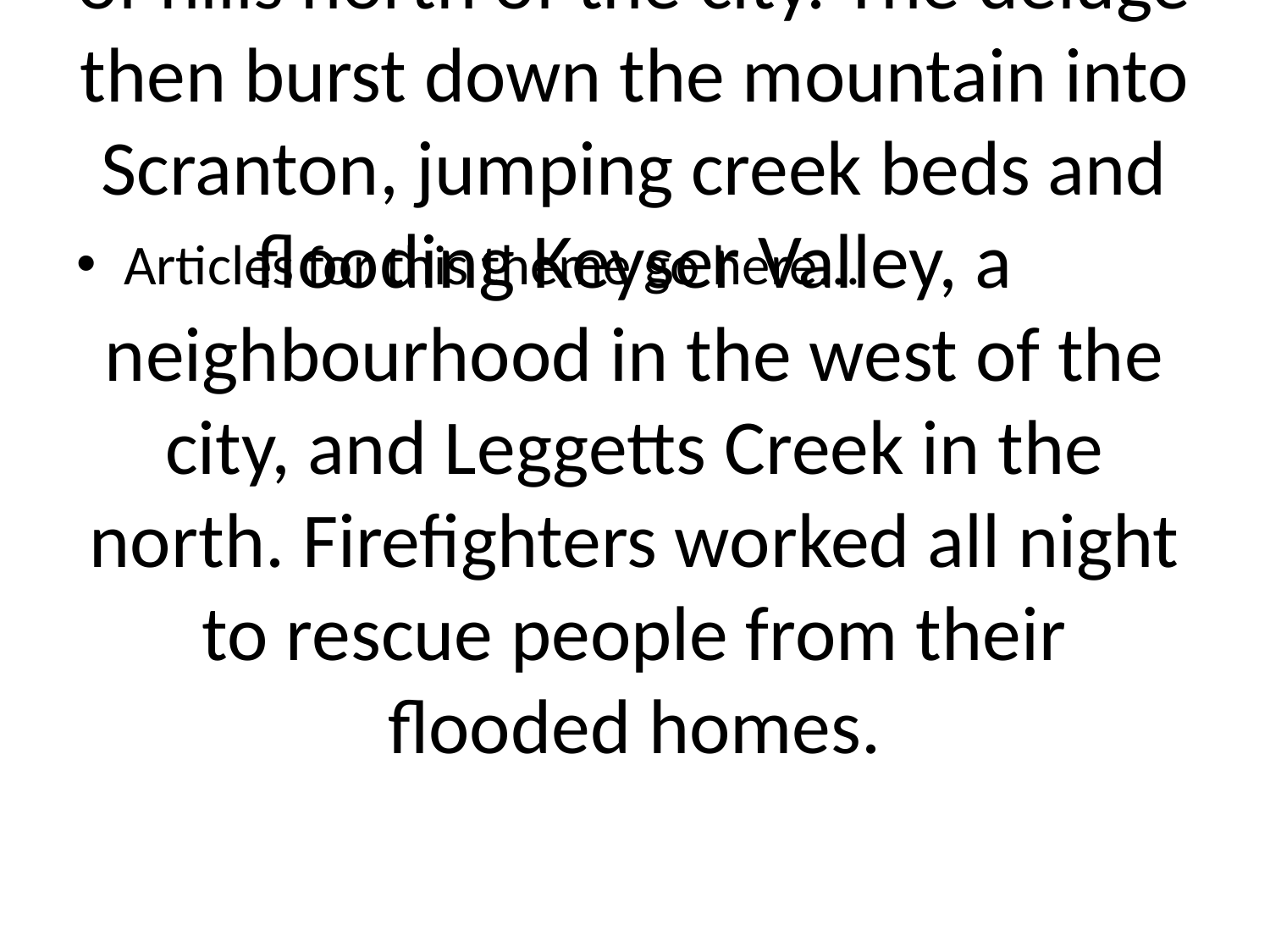

# Memories of the September 2023 floodare still raw in Scranton. Mayor Cognetti describes how six inches of rain fell within 90 minutes in the Abingtons, a range of hills north of the city. The deluge then burst down the mountain into Scranton, jumping creek beds and flooding Keyser Valley, a neighbourhood in the west of the city, and Leggetts Creek in the north. Firefighters worked all night to rescue people from their flooded homes.
Articles for this theme go here...